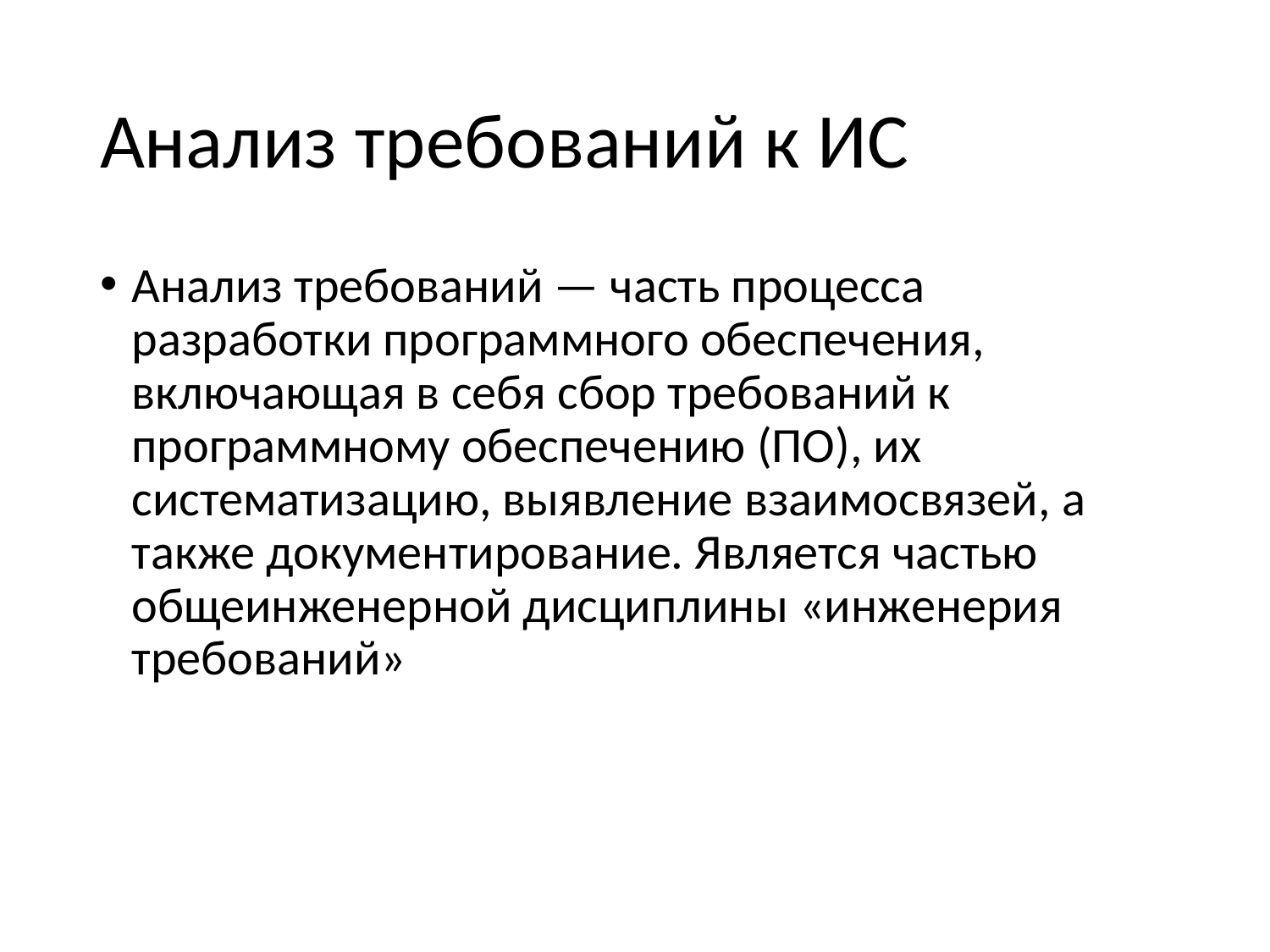

# Анализ требований к ИС
Анализ требований — часть процесса разработки программного обеспечения, включающая в себя сбор требований к программному обеспечению (ПО), их систематизацию, выявление взаимосвязей, а также документирование. Является частью общеинженерной дисциплины «инженерия требований»